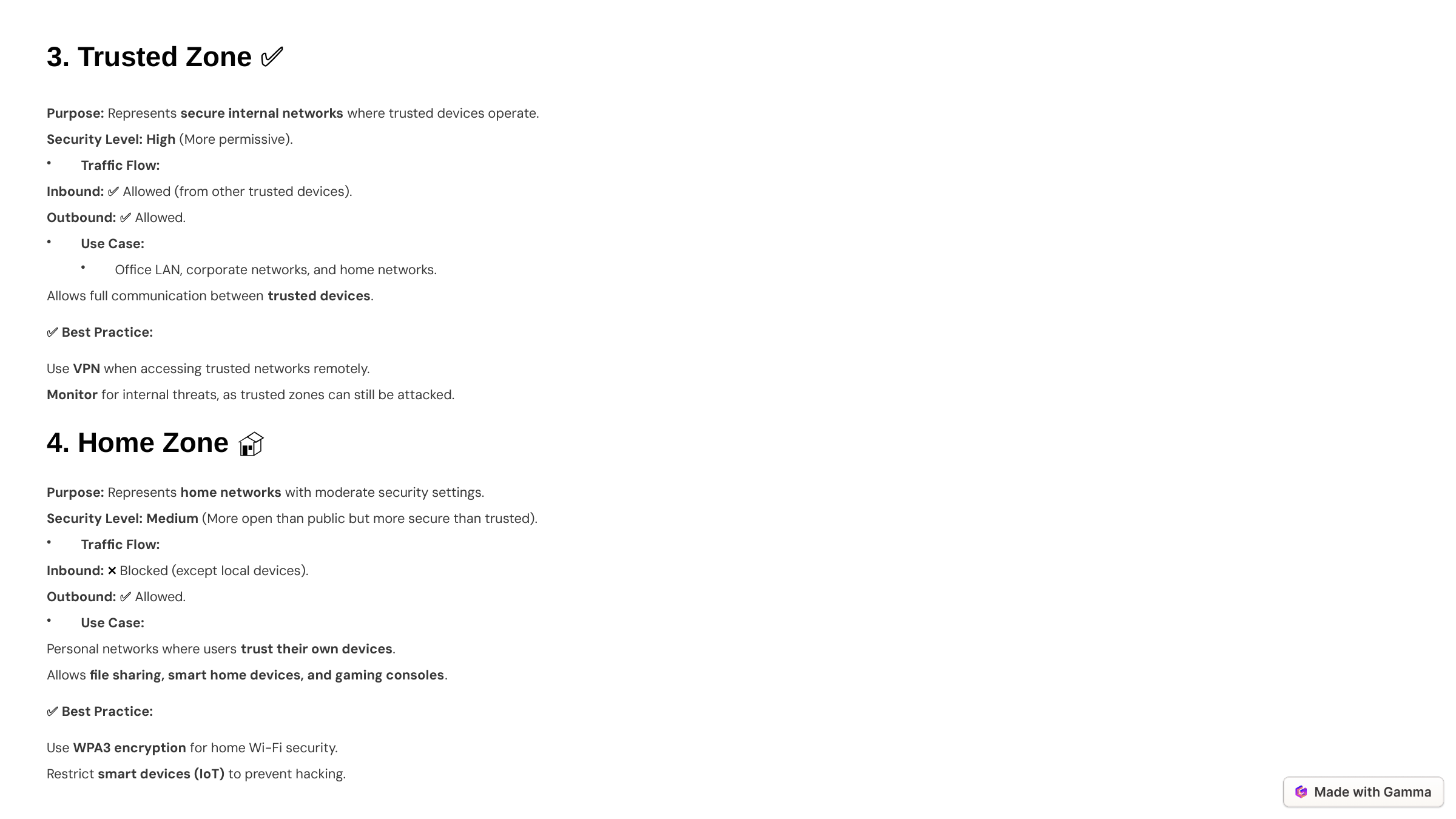

3. Trusted Zone ✅
Purpose: Represents secure internal networks where trusted devices operate.
Security Level: High (More permissive).
Traffic Flow:
Inbound: ✅ Allowed (from other trusted devices).
Outbound: ✅ Allowed.
Use Case:
Office LAN, corporate networks, and home networks.
Allows full communication between trusted devices.
✅ Best Practice:
Use VPN when accessing trusted networks remotely.
Monitor for internal threats, as trusted zones can still be attacked.
4. Home Zone 🏠
Purpose: Represents home networks with moderate security settings.
Security Level: Medium (More open than public but more secure than trusted).
Traffic Flow:
Inbound: ❌ Blocked (except local devices).
Outbound: ✅ Allowed.
Use Case:
Personal networks where users trust their own devices.
Allows file sharing, smart home devices, and gaming consoles.
✅ Best Practice:
Use WPA3 encryption for home Wi-Fi security.
Restrict smart devices (IoT) to prevent hacking.